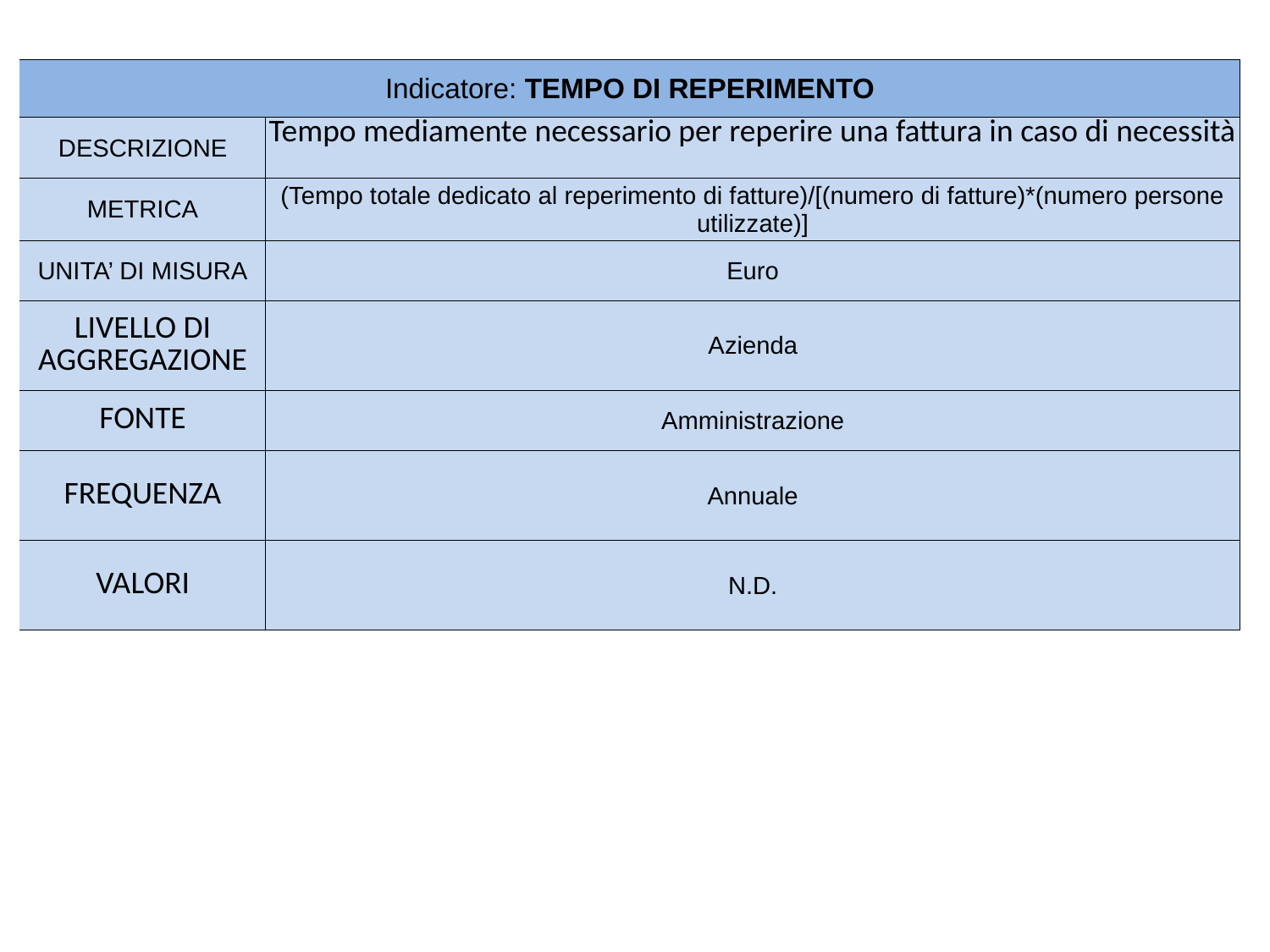

| Indicatore: TEMPO DI REPERIMENTO |  |
| --- | --- |
| DESCRIZIONE | Tempo mediamente necessario per reperire una fattura in caso di necessità |
| METRICA | (Tempo totale dedicato al reperimento di fatture)/[(numero di fatture)\*(numero persone utilizzate)] |
| UNITA’ DI MISURA | Euro |
| LIVELLO DI AGGREGAZIONE | Azienda |
| FONTE | Amministrazione |
| FREQUENZA | Annuale |
| VALORI | N.D. |